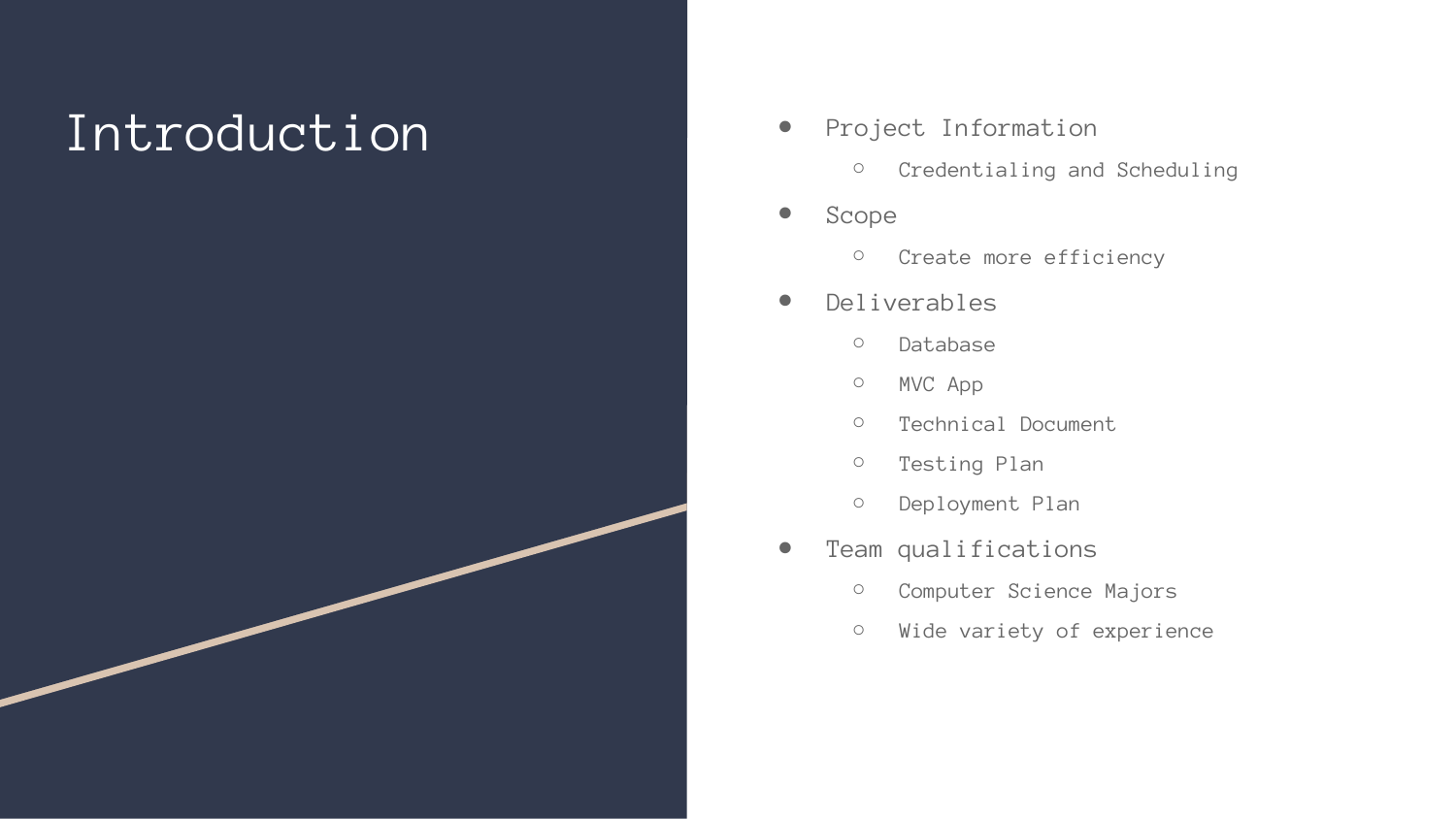

# Introduction
Project Information
Credentialing and Scheduling
Scope
Create more efficiency
Deliverables
Database
MVC App
Technical Document
Testing Plan
Deployment Plan
Team qualifications
Computer Science Majors
Wide variety of experience